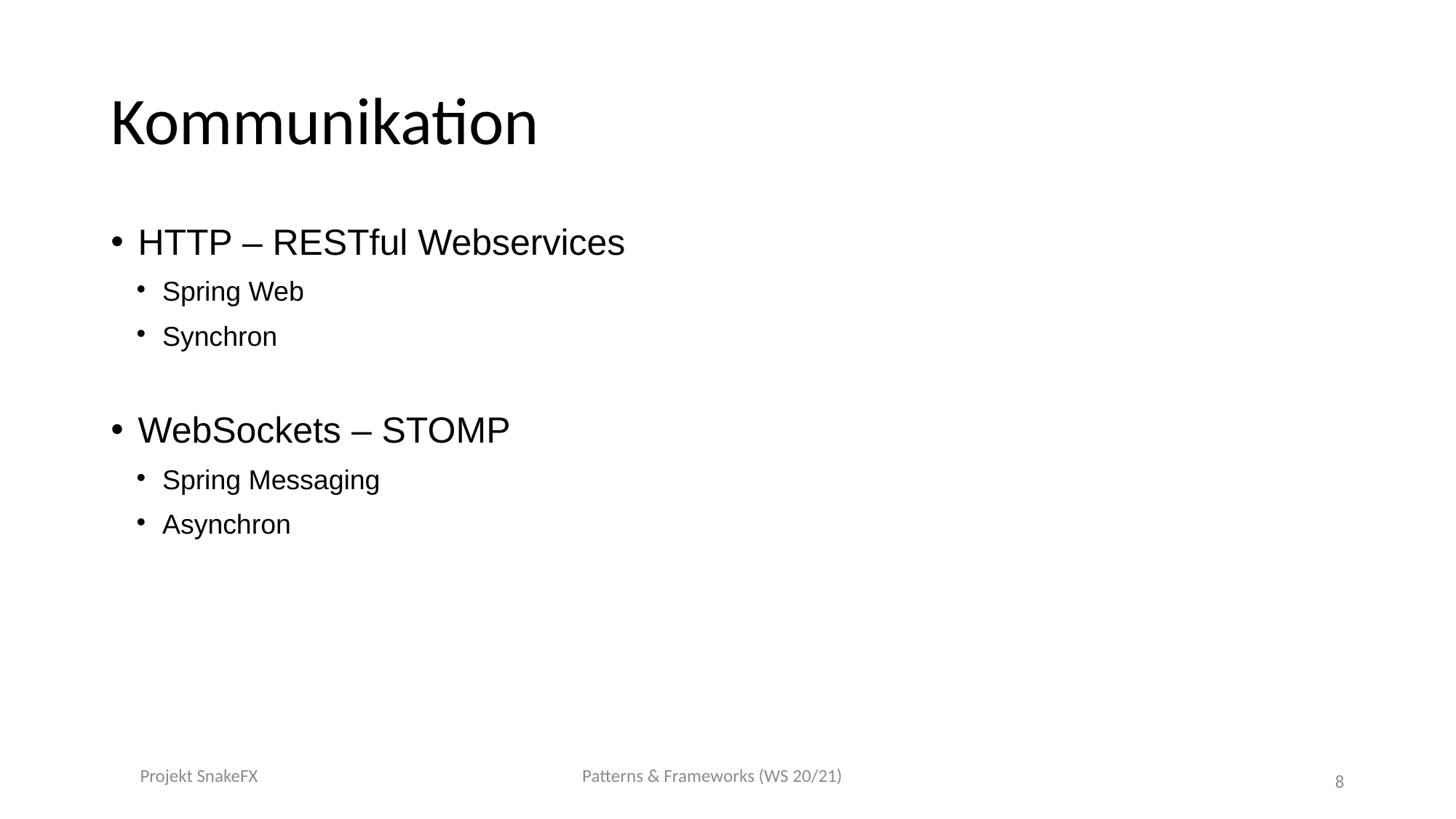

Kommunikation
HTTP – RESTful Webservices
Spring Web
Synchron

WebSockets – STOMP
Spring Messaging
Asynchron

Projekt SnakeFX
Patterns & Frameworks (WS 20/21)
8